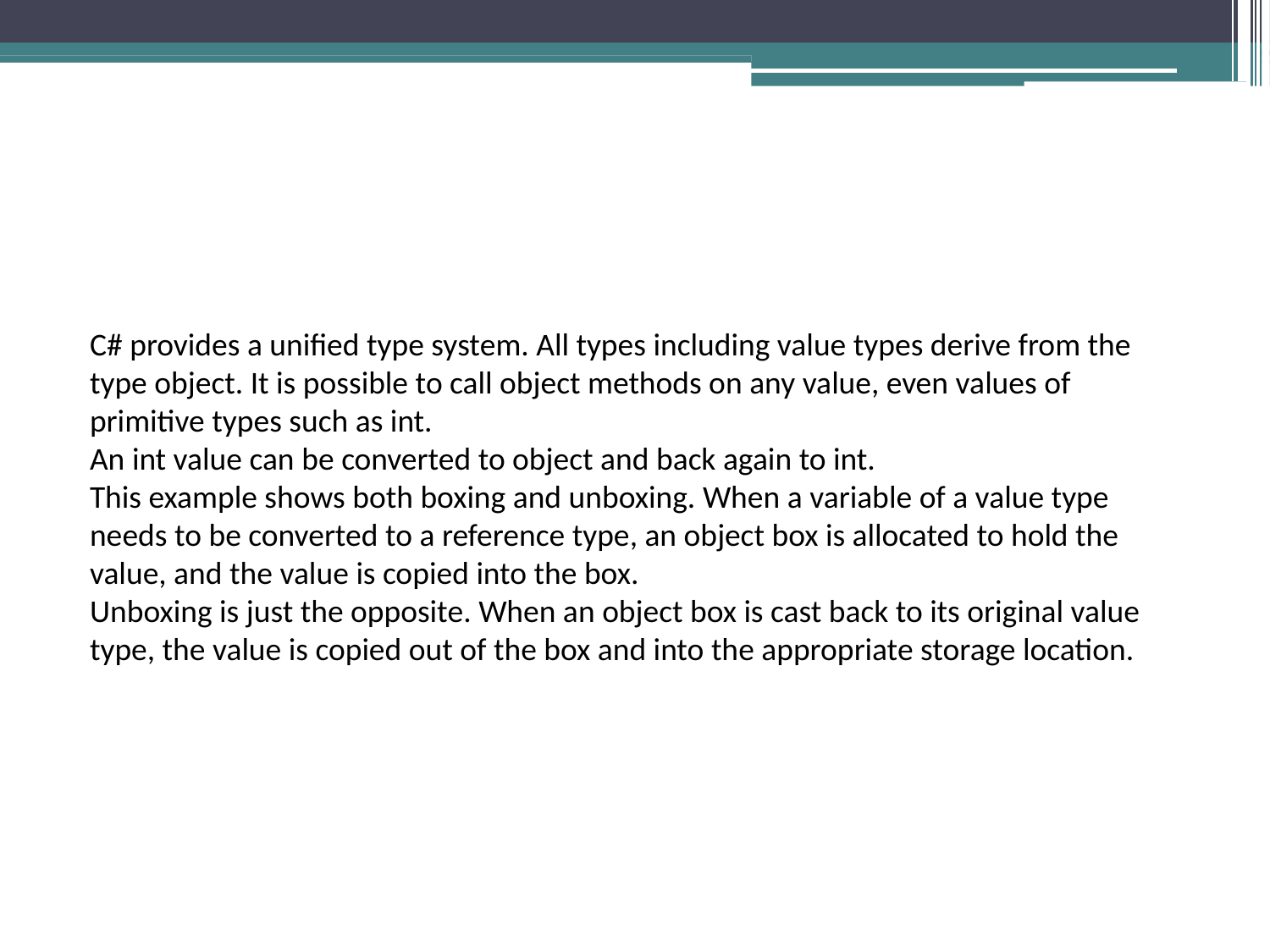

C# provides a unified type system. All types including value types derive from the type object. It is possible to call object methods on any value, even values of primitive types such as int. 
An int value can be converted to object and back again to int.
This example shows both boxing and unboxing. When a variable of a value type needs to be converted to a reference type, an object box is allocated to hold the value, and the value is copied into the box. 
Unboxing is just the opposite. When an object box is cast back to its original value type, the value is copied out of the box and into the appropriate storage location.